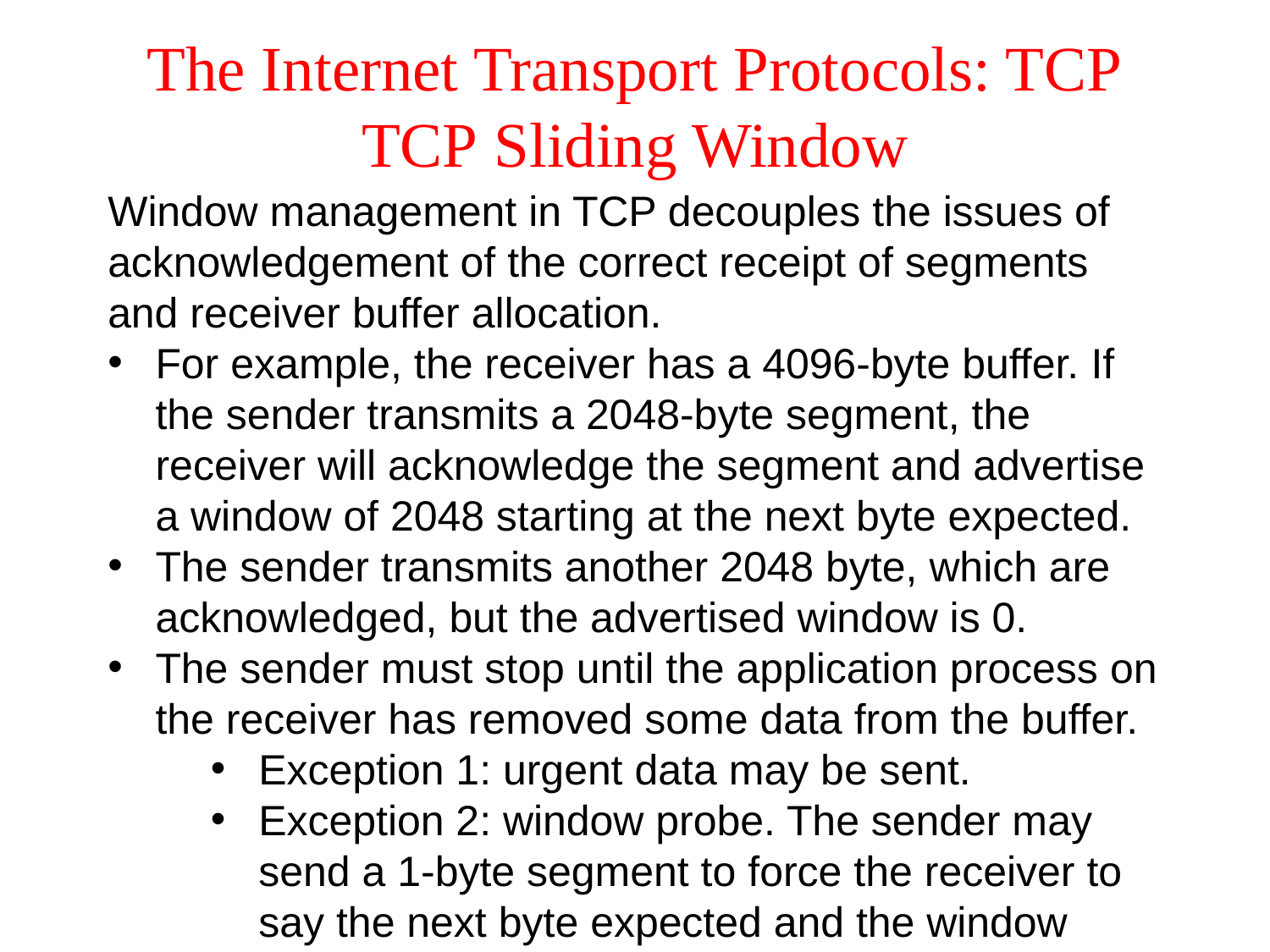

# The Internet Transport Protocols: TCP TCP Sliding Window
Window management in TCP decouples the issues of acknowledgement of the correct receipt of segments and receiver buffer allocation.
For example, the receiver has a 4096-byte buffer. If the sender transmits a 2048-byte segment, the receiver will acknowledge the segment and advertise a window of 2048 starting at the next byte expected.
The sender transmits another 2048 byte, which are acknowledged, but the advertised window is 0.
The sender must stop until the application process on the receiver has removed some data from the buffer.
Exception 1: urgent data may be sent.
Exception 2: window probe. The sender may send a 1-byte segment to force the receiver to say the next byte expected and the window size.